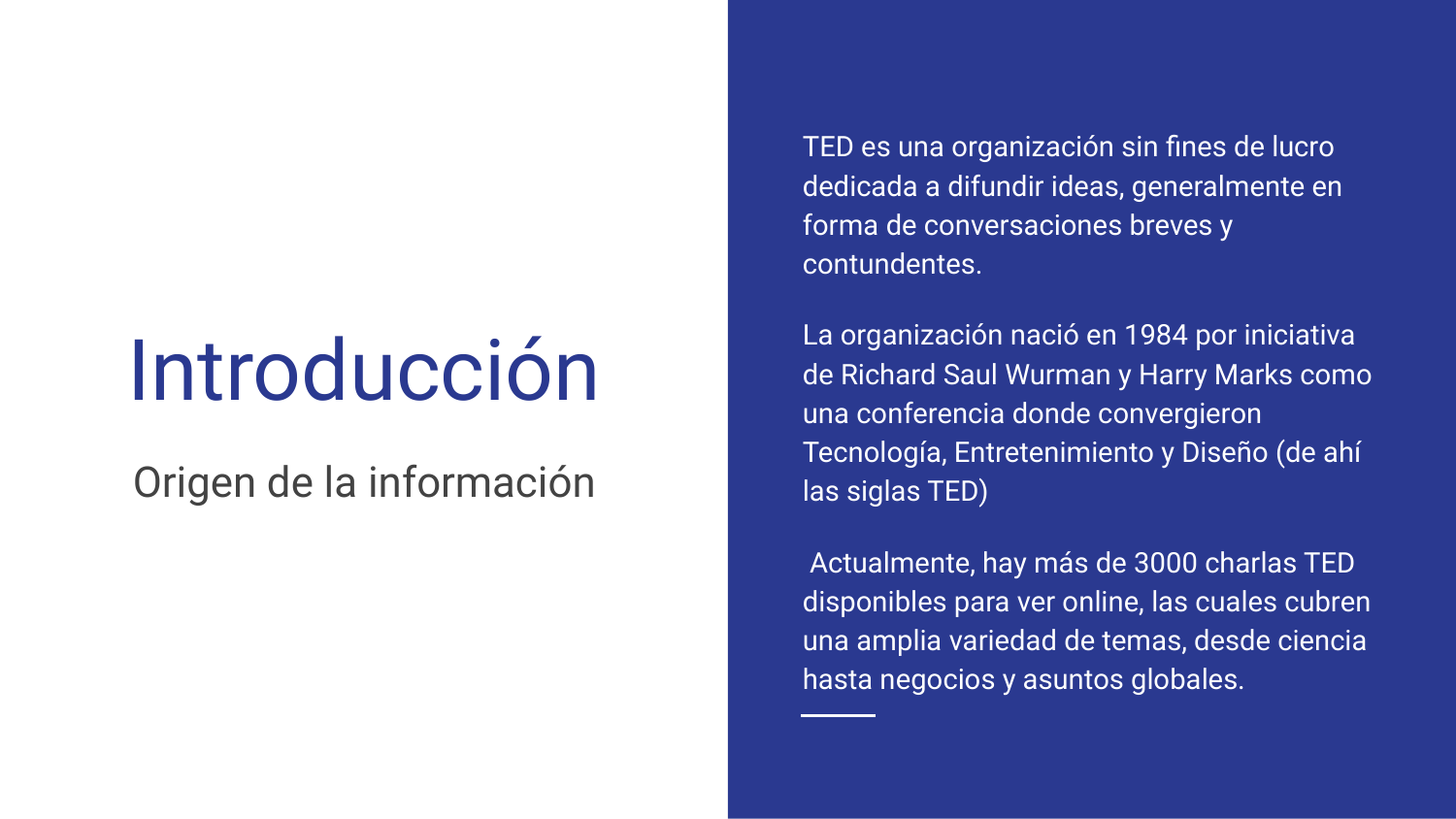

TED es una organización sin fines de lucro dedicada a difundir ideas, generalmente en forma de conversaciones breves y contundentes.
La organización nació en 1984 por iniciativa de Richard Saul Wurman y Harry Marks como una conferencia donde convergieron Tecnología, Entretenimiento y Diseño (de ahí las siglas TED)
 Actualmente, hay más de 3000 charlas TED disponibles para ver online, las cuales cubren una amplia variedad de temas, desde ciencia hasta negocios y asuntos globales.
# Introducción
Origen de la información